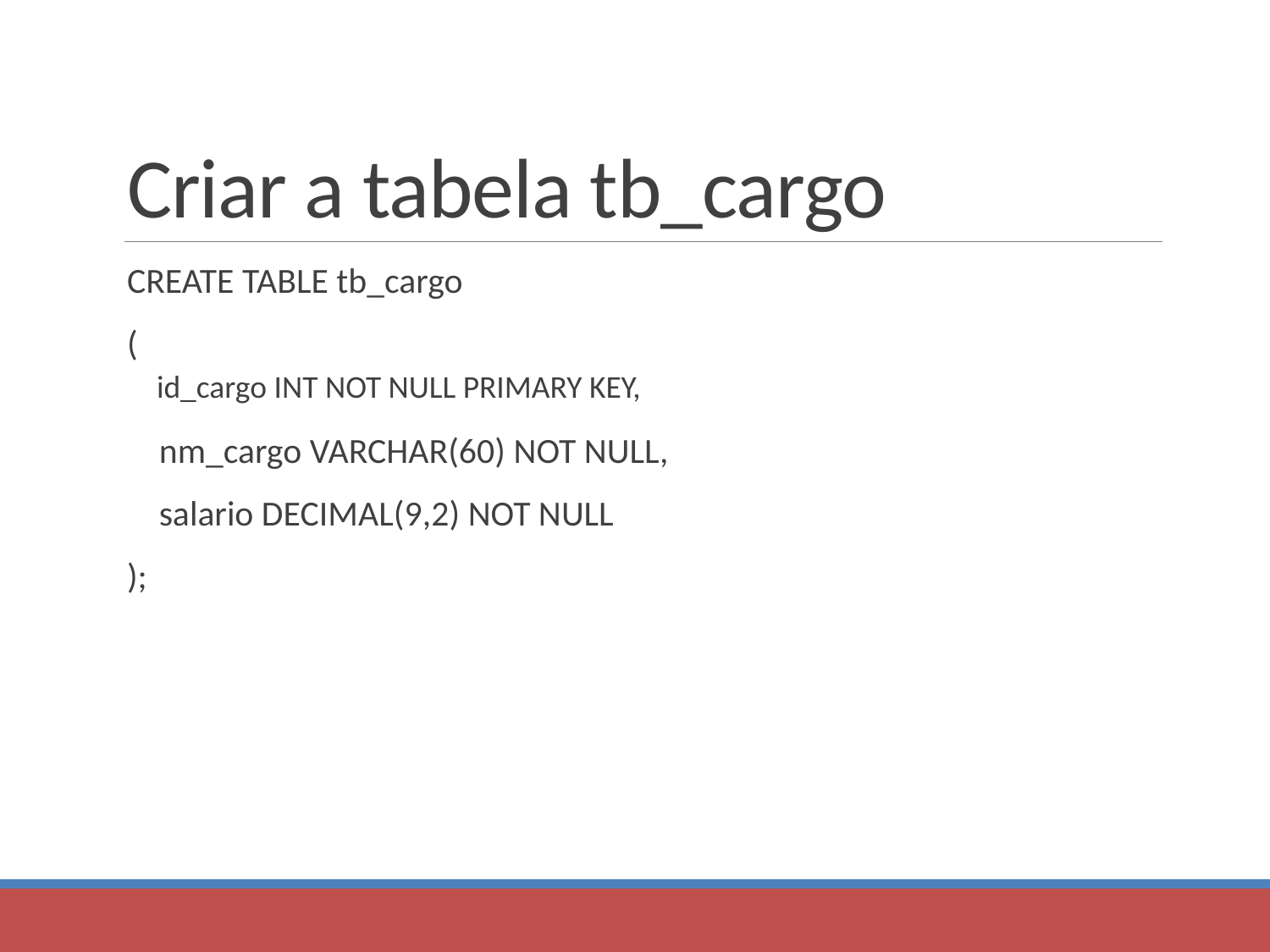

# Criar a tabela tb_cargo
CREATE TABLE tb_cargo
(
  id_cargo INT NOT NULL PRIMARY KEY,
    nm_cargo VARCHAR(60) NOT NULL,
    salario DECIMAL(9,2) NOT NULL
);